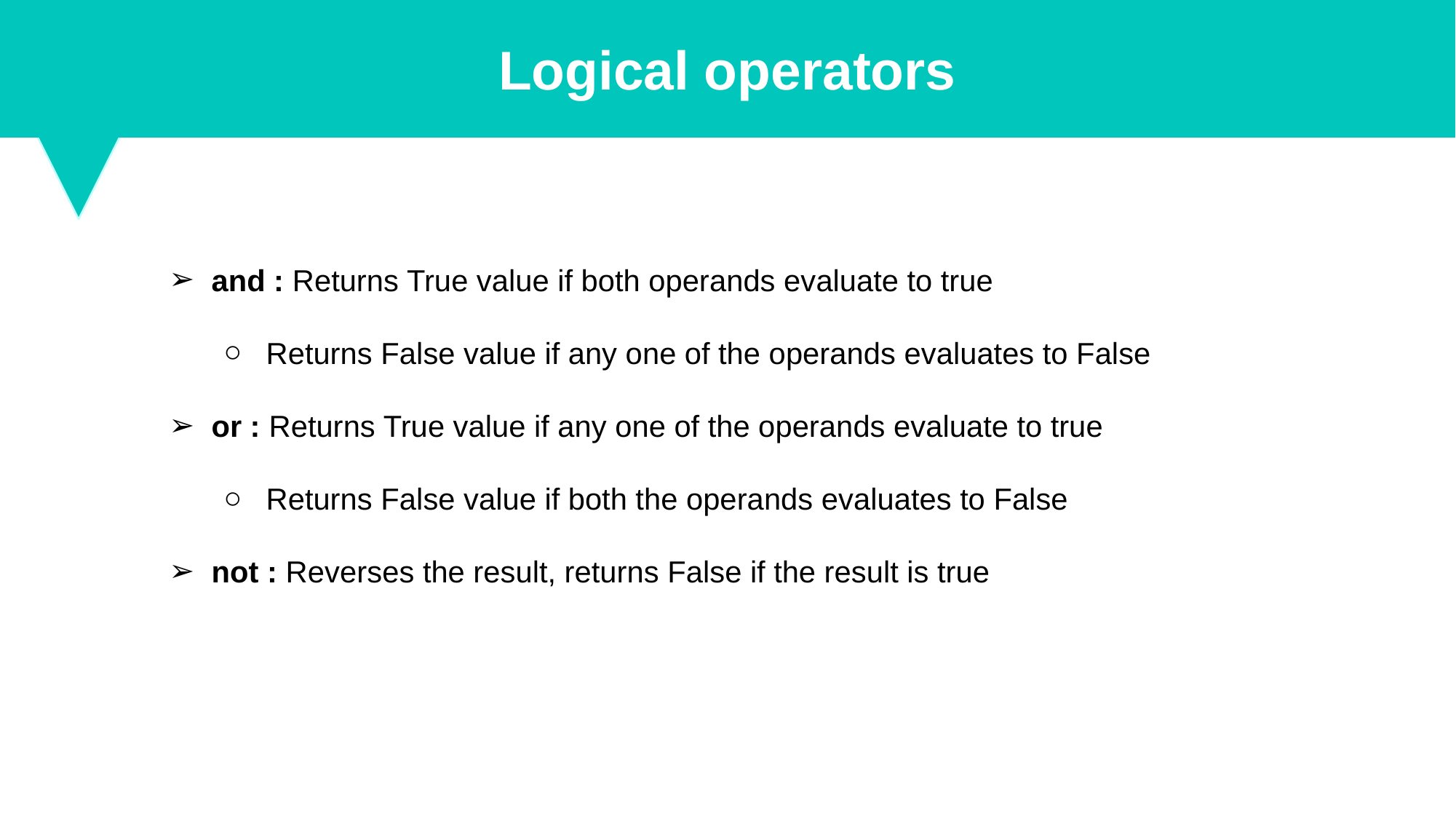

Logical operators

and : Returns True value if both operands evaluate to true
Returns False value if any one of the operands evaluates to False
or : Returns True value if any one of the operands evaluate to true
Returns False value if both the operands evaluates to False
not : Reverses the result, returns False if the result is true